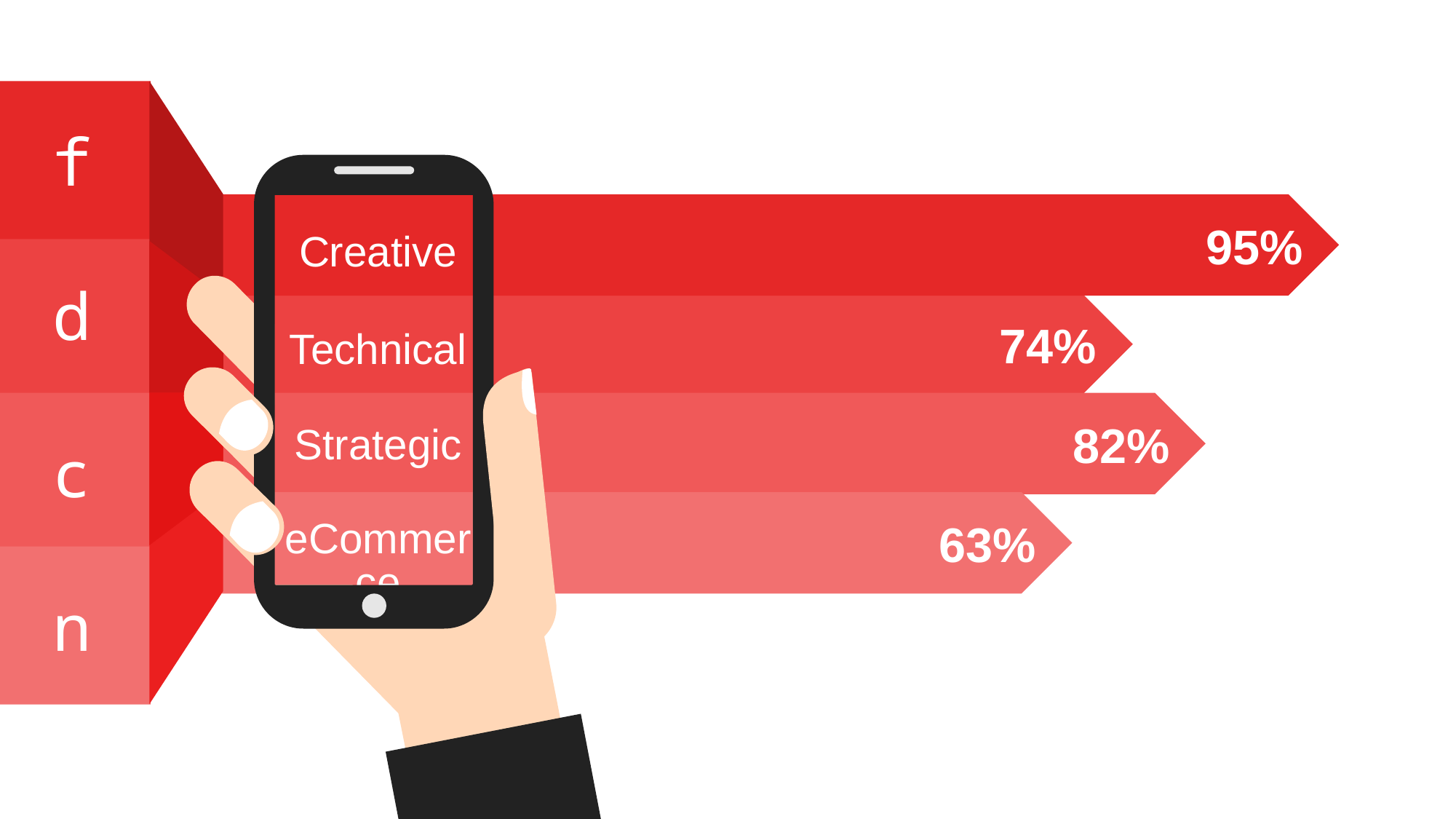

f

d

c
n

95%
Creative
74%
Technical
82%
Strategic
63%
eCommerce